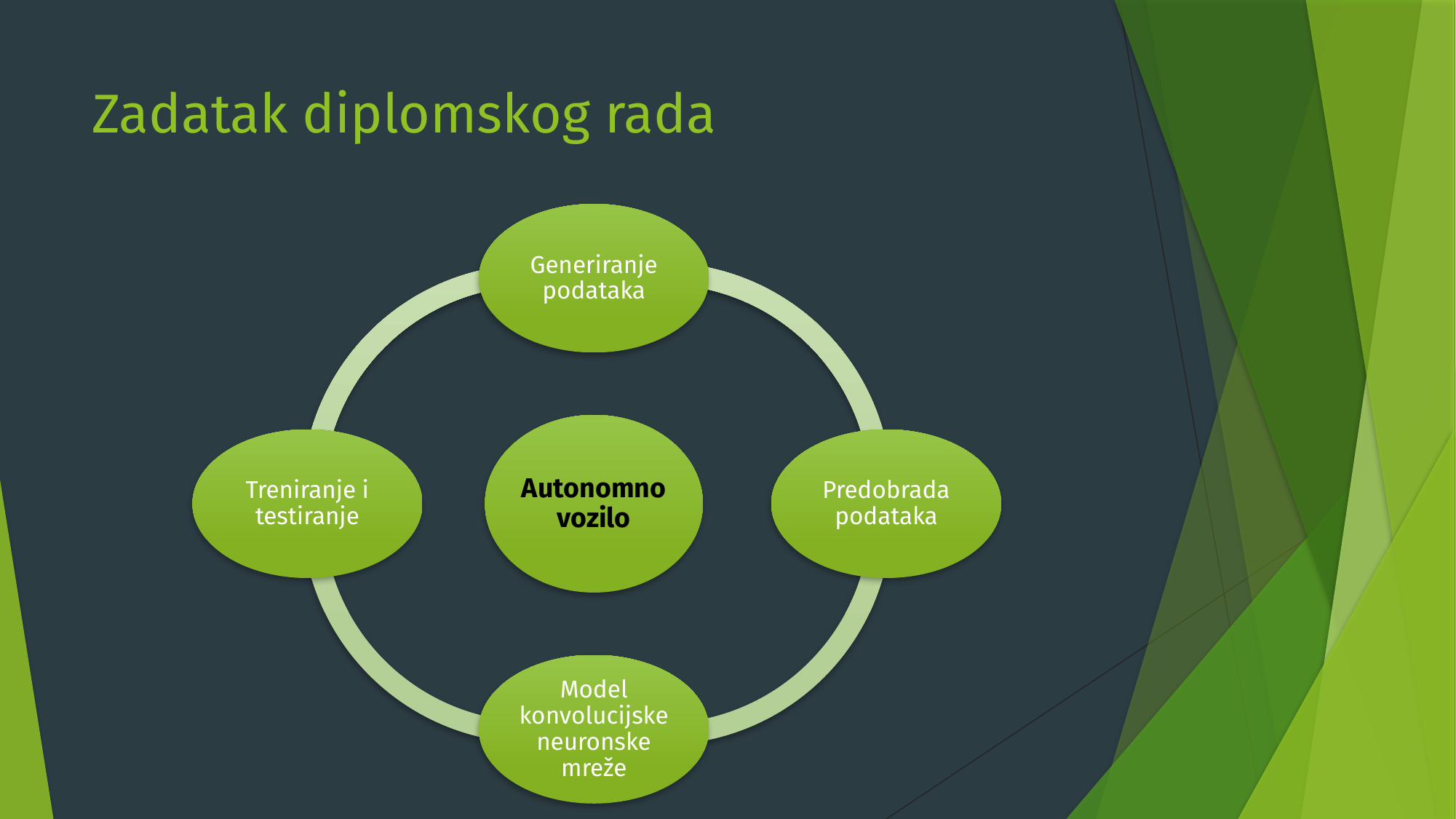

# Zadatak diplomskog rada

Autonomno vozilo
Generiranje podataka
Predobrada podataka
Model konvolucijske neuronske mreže
Treniranje i testiranje